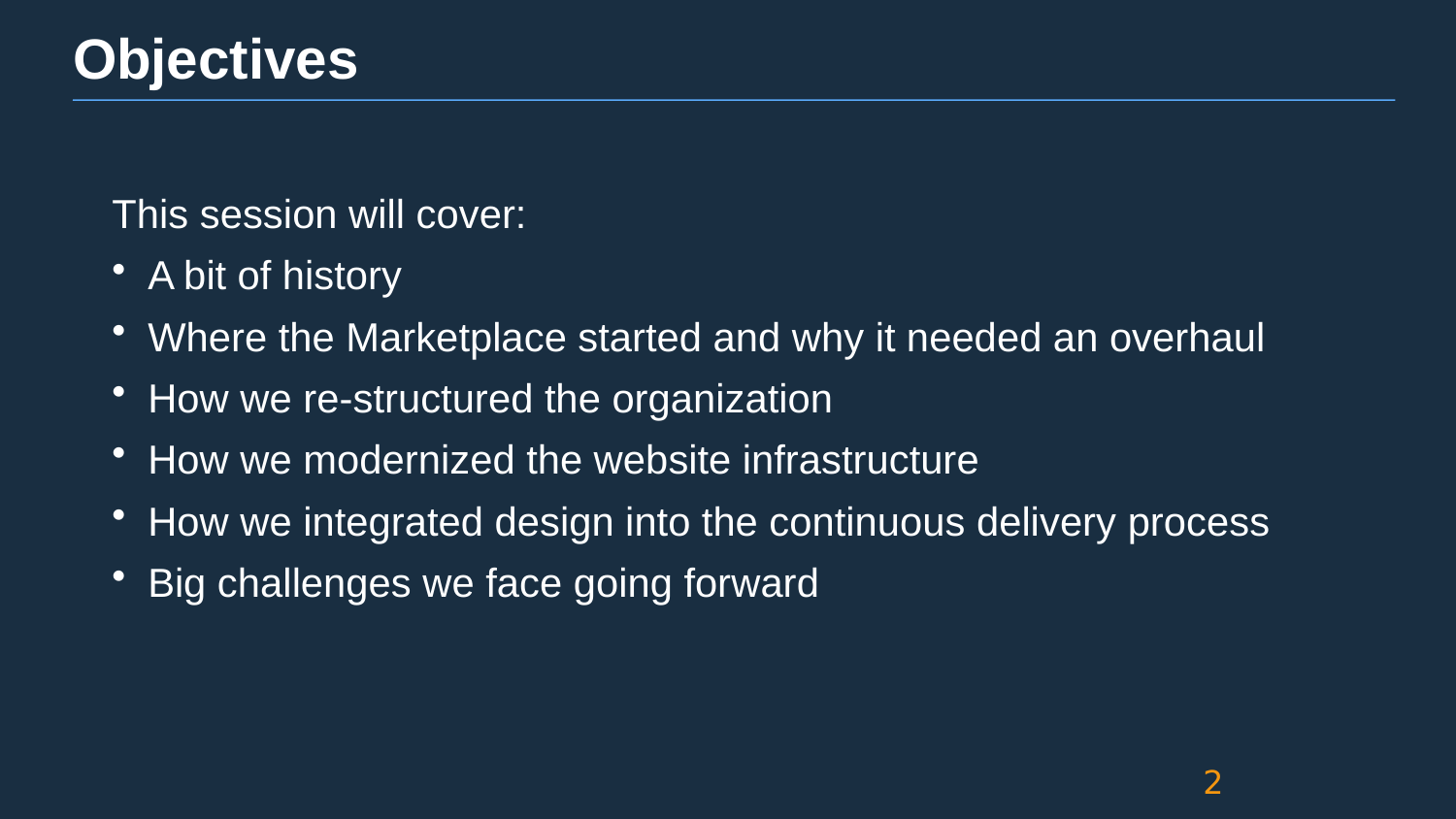

# Objectives
This session will cover:
A bit of history
Where the Marketplace started and why it needed an overhaul
How we re-structured the organization
How we modernized the website infrastructure
How we integrated design into the continuous delivery process
Big challenges we face going forward
2